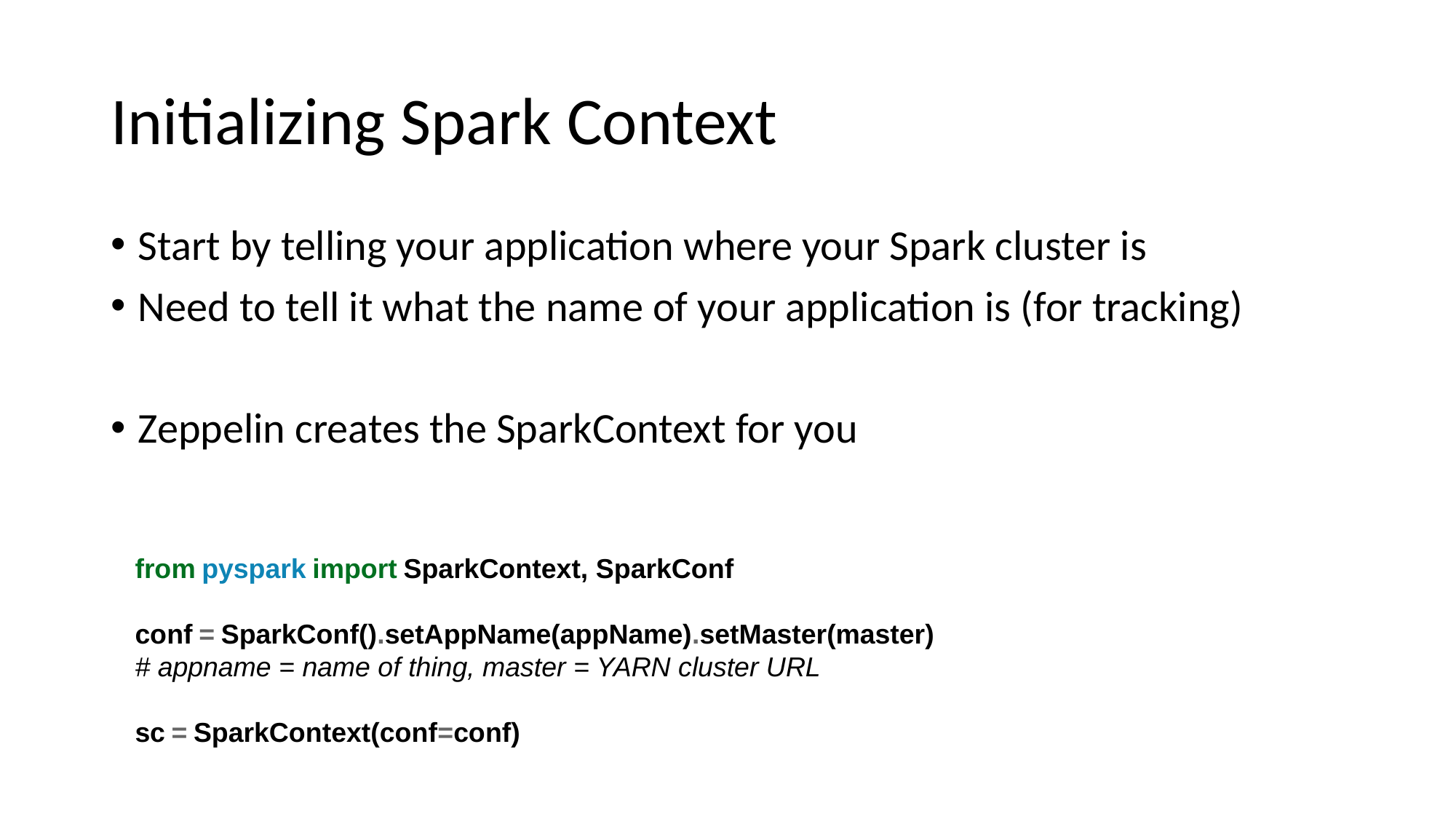

# Initializing Spark Context
Start by telling your application where your Spark cluster is
Need to tell it what the name of your application is (for tracking)

Zeppelin creates the SparkContext for you
from pyspark import SparkContext, SparkConf

conf = SparkConf().setAppName(appName).setMaster(master)
# appname = name of thing, master = YARN cluster URL

sc = SparkContext(conf=conf)